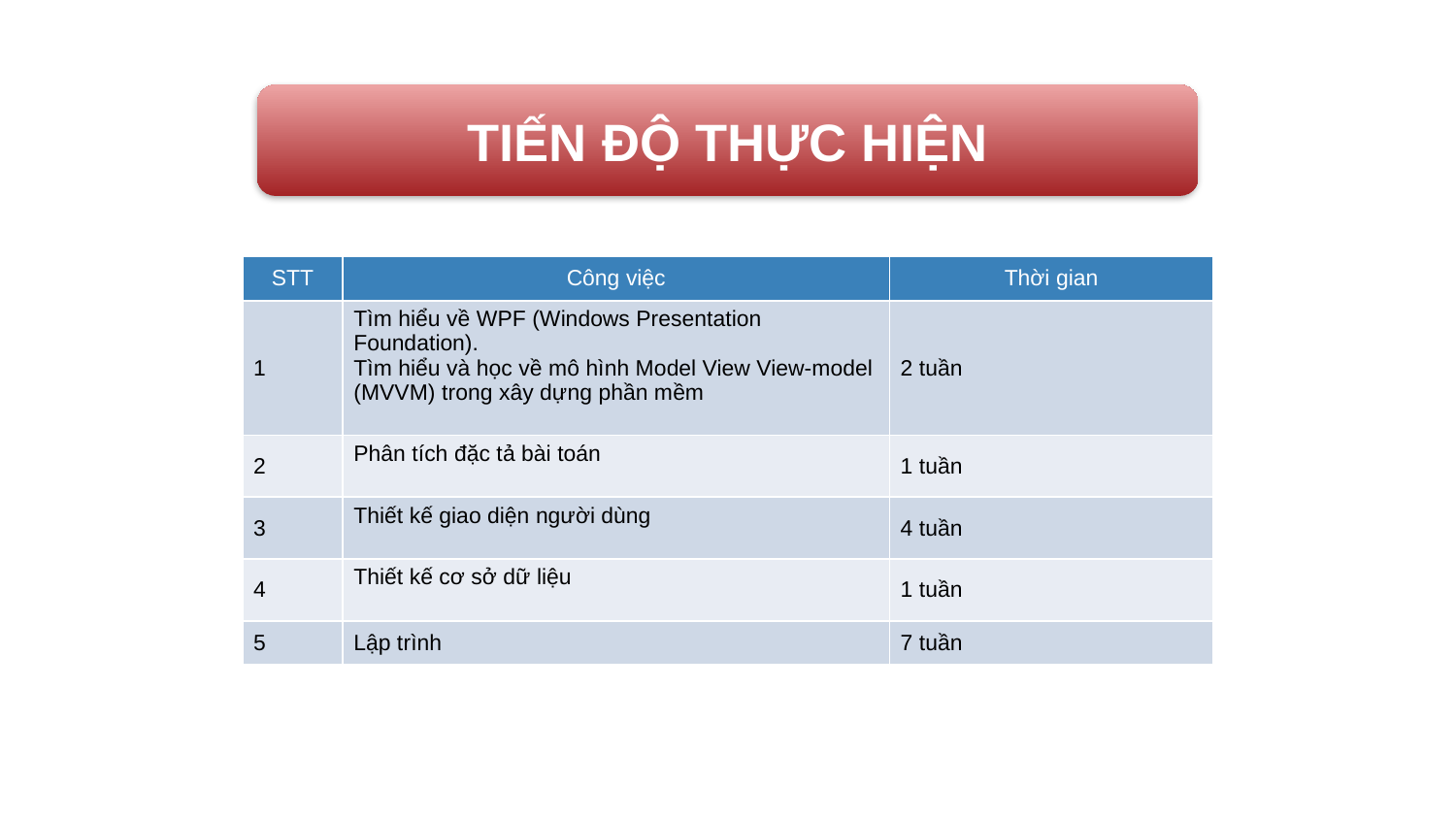

TIẾN ĐỘ THỰC HIỆN
| STT | Công việc | Thời gian |
| --- | --- | --- |
| 1 | Tìm hiểu về WPF (Windows Presentation Foundation). Tìm hiểu và học về mô hình Model View View-model (MVVM) trong xây dựng phần mềm | 2 tuần |
| 2 | Phân tích đặc tả bài toán | 1 tuần |
| 3 | Thiết kế giao diện người dùng | 4 tuần |
| 4 | Thiết kế cơ sở dữ liệu | 1 tuần |
| 5 | Lập trình | 7 tuần |